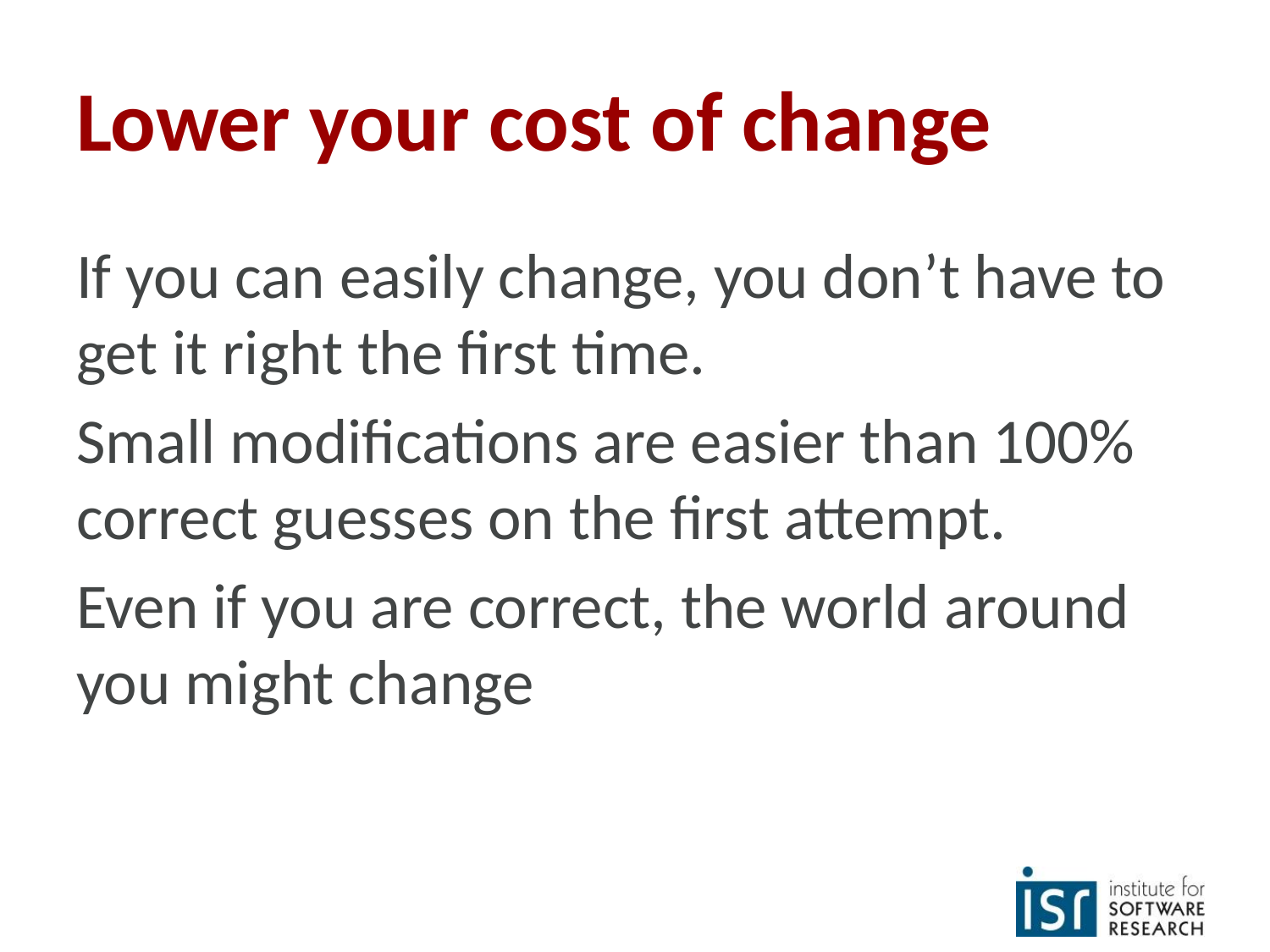

# Lower your cost of change
If you can easily change, you don’t have to get it right the first time.
Small modifications are easier than 100% correct guesses on the first attempt.
Even if you are correct, the world around you might change